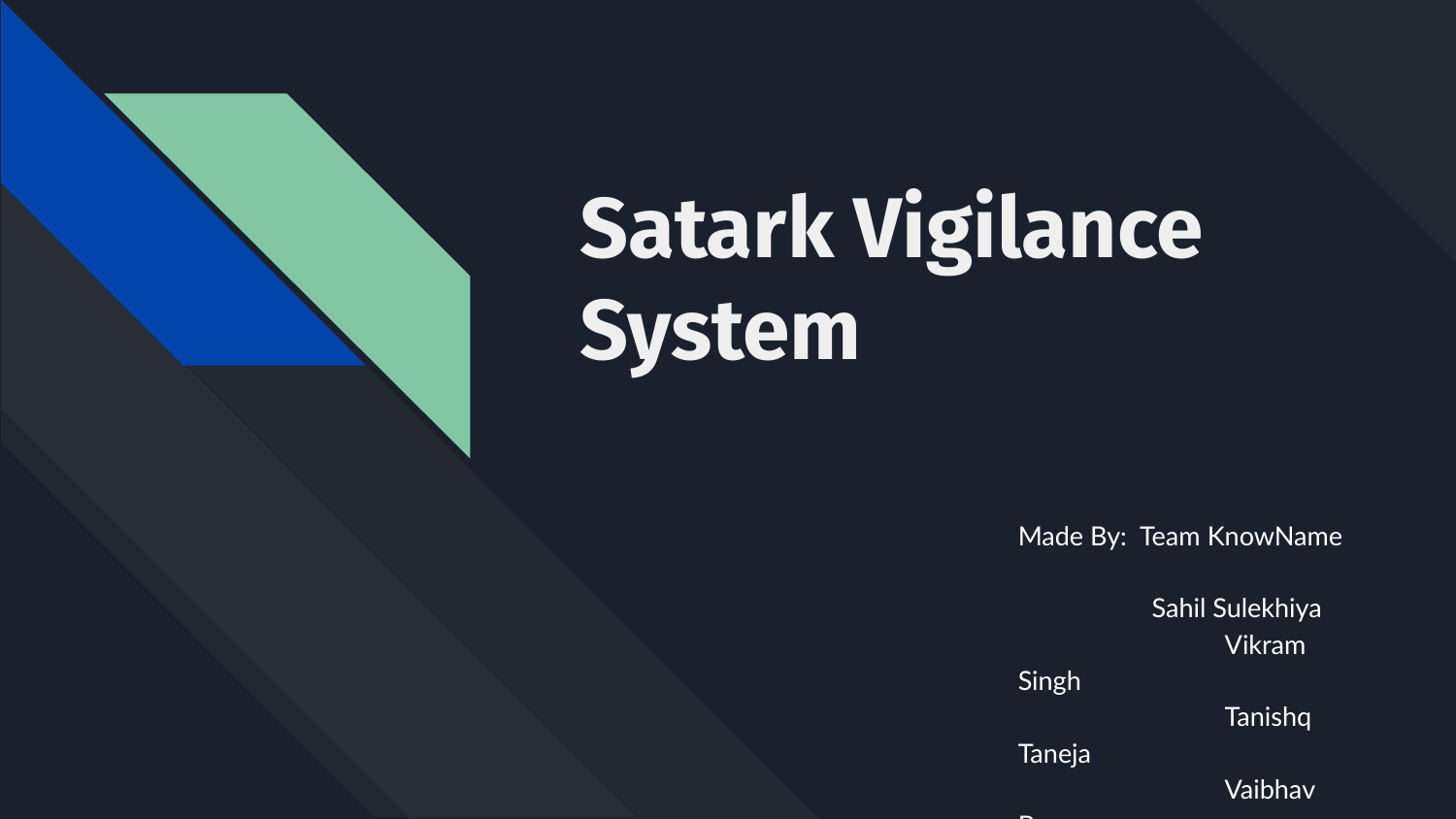

# Satark Vigilance System

Made By:  Team KnowName

         Sahil Sulekhiya
	         Vikram Singh
	         Tanishq Taneja
	         Vaibhav Bagga